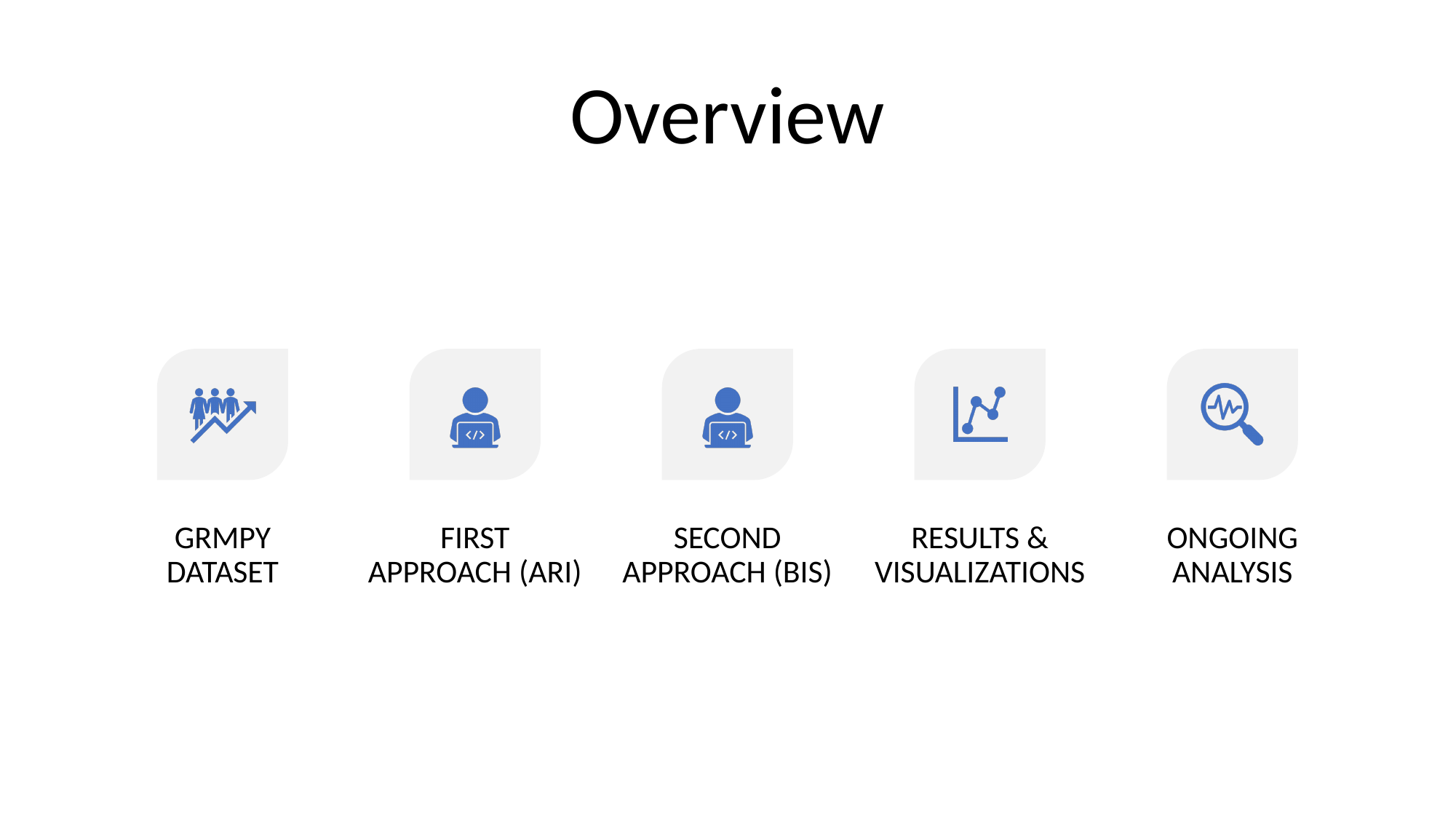

# Overview
GRMPY Dataset
First Approach (ARI)
Second Approach (BIS)
Results & Visualizations
Ongoing Analysis